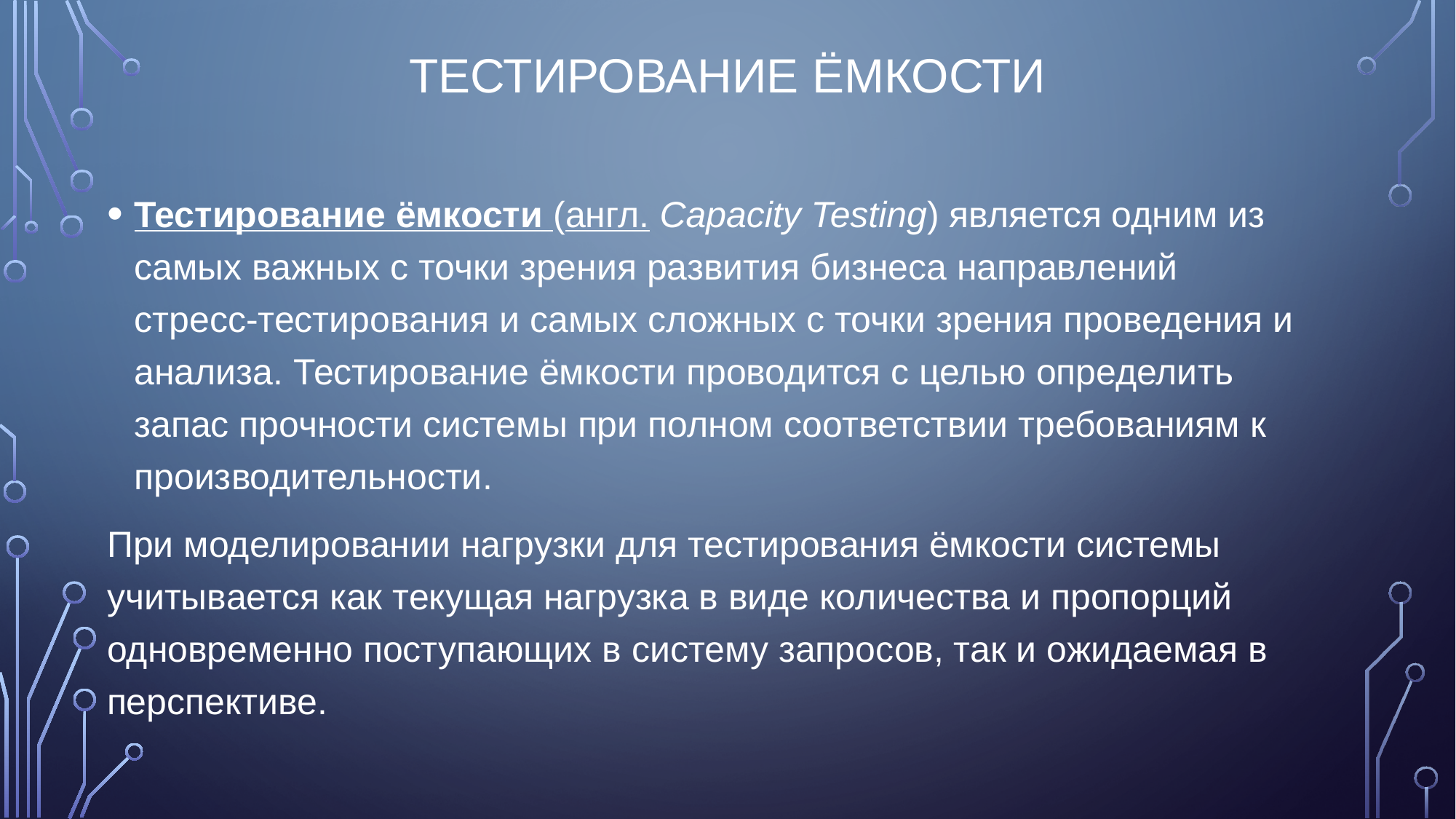

# Тестирование ёмкости
Тестирование ёмкости (англ. Capacity Testing) является одним из самых важных с точки зрения развития бизнеса направлений стресс-тестирования и самых сложных с точки зрения проведения и анализа. Тестирование ёмкости проводится с целью определить запас прочности системы при полном соответствии требованиям к производительности.
При моделировании нагрузки для тестирования ёмкости системы учитывается как текущая нагрузка в виде количества и пропорций одновременно поступающих в систему запросов, так и ожидаемая в перспективе.